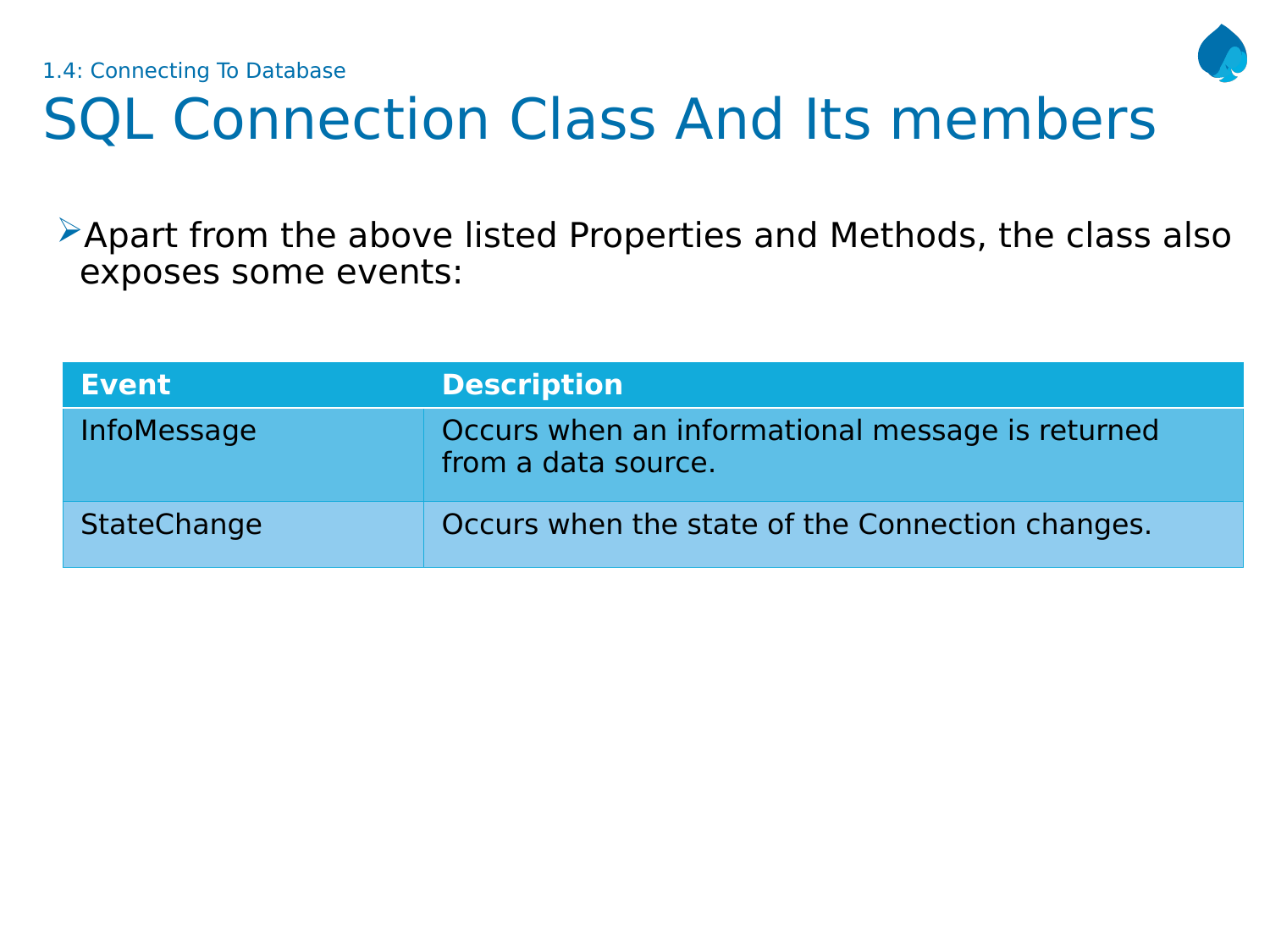

# 1.4: Connecting To Database SQL Connection Class And Its members
Apart from the above listed Properties and Methods, the class also exposes some events:
| Event | Description |
| --- | --- |
| InfoMessage | Occurs when an informational message is returned from a data source. |
| StateChange | Occurs when the state of the Connection changes. |